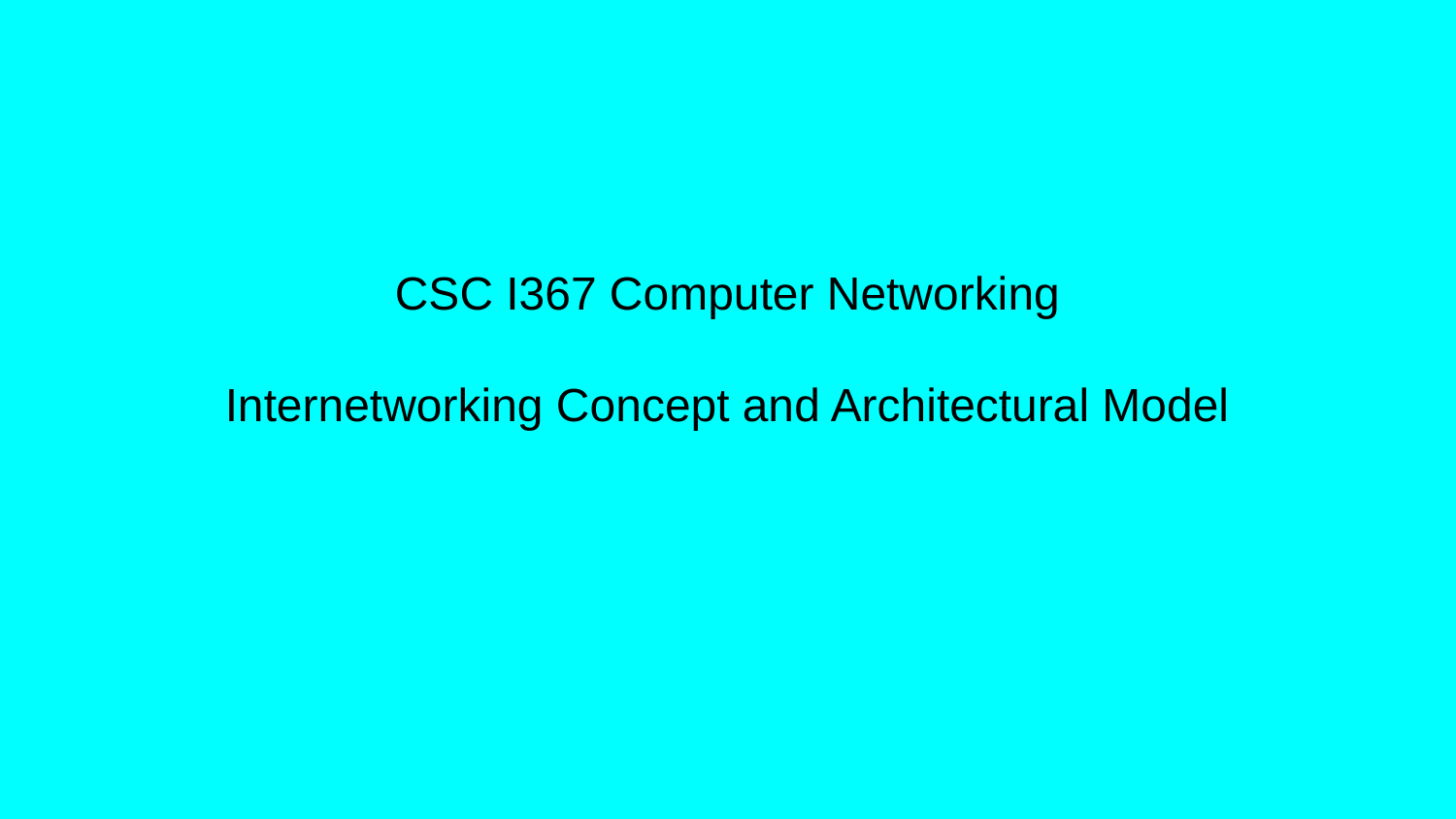

# CSC I367 Computer Networking Internetworking Concept and Architectural Model